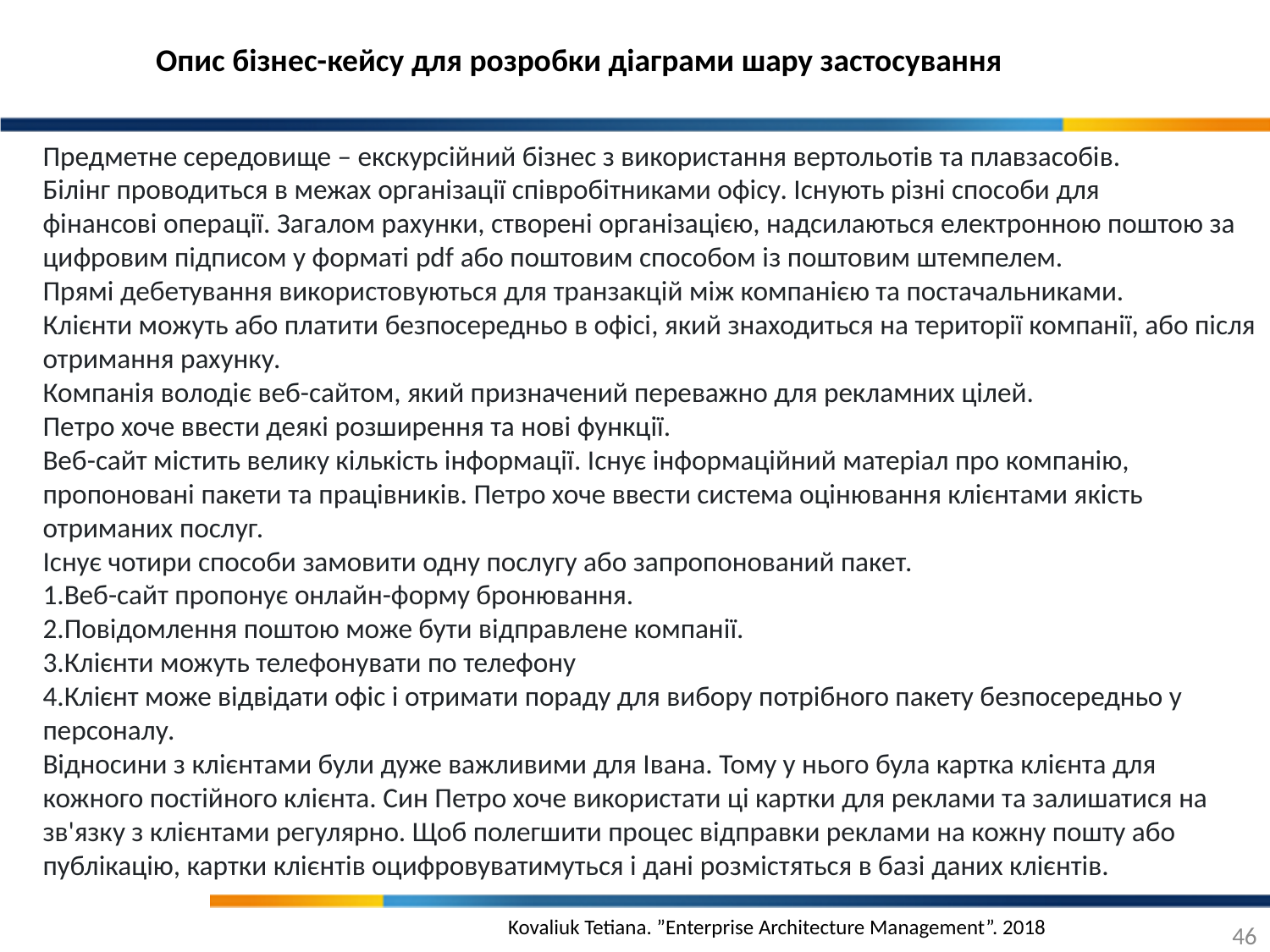

Опис бізнес-кейсу для розробки діаграми шару застосування
Предметне середовище – екскурсійний бізнес з використання вертольотів та плавзасобів.
Білінг проводиться в межах організації співробітниками офісу. Існують різні способи для
фінансові операції. Загалом рахунки, створені організацією, надсилаються електронною поштою за цифровим підписом у форматі pdf або поштовим способом із поштовим штемпелем.
Прямі дебетування використовуються для транзакцій між компанією та постачальниками.
Клієнти можуть або платити безпосередньо в офісі, який знаходиться на території компанії, або після отримання рахунку.
Компанія володіє веб-сайтом, який призначений переважно для рекламних цілей.
Петро хоче ввести деякі розширення та нові функції.
Веб-сайт містить велику кількість інформації. Існує інформаційний матеріал про компанію, пропоновані пакети та працівників. Петро хоче ввести система оцінювання клієнтами якість отриманих послуг.
Існує чотири способи замовити одну послугу або запропонований пакет.
Веб-сайт пропонує онлайн-форму бронювання.
Повідомлення поштою може бути відправлене компанії.
Клієнти можуть телефонувати по телефону
Клієнт може відвідати офіс і отримати пораду для вибору потрібного пакету безпосередньо у персоналу.
Відносини з клієнтами були дуже важливими для Івана. Тому у нього була картка клієнта для кожного постійного клієнта. Син Петро хоче використати ці картки для реклами та залишатися на зв'язку з клієнтами регулярно. Щоб полегшити процес відправки реклами на кожну пошту або публікацію, картки клієнтів оцифровуватимуться і дані розмістяться в базі даних клієнтів.
46